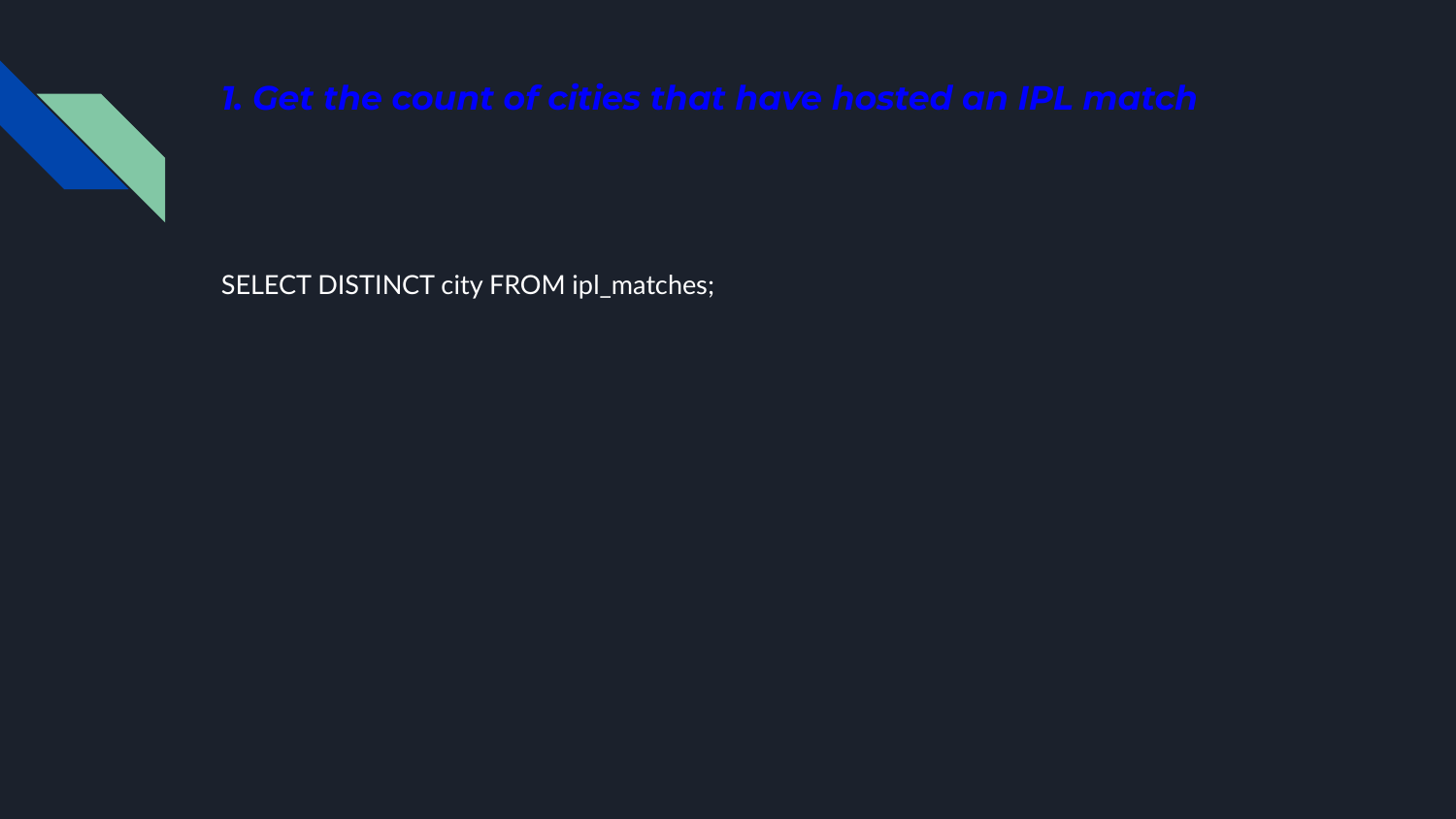

# 1. Get the count of cities that have hosted an IPL match
SELECT DISTINCT city FROM ipl_matches;